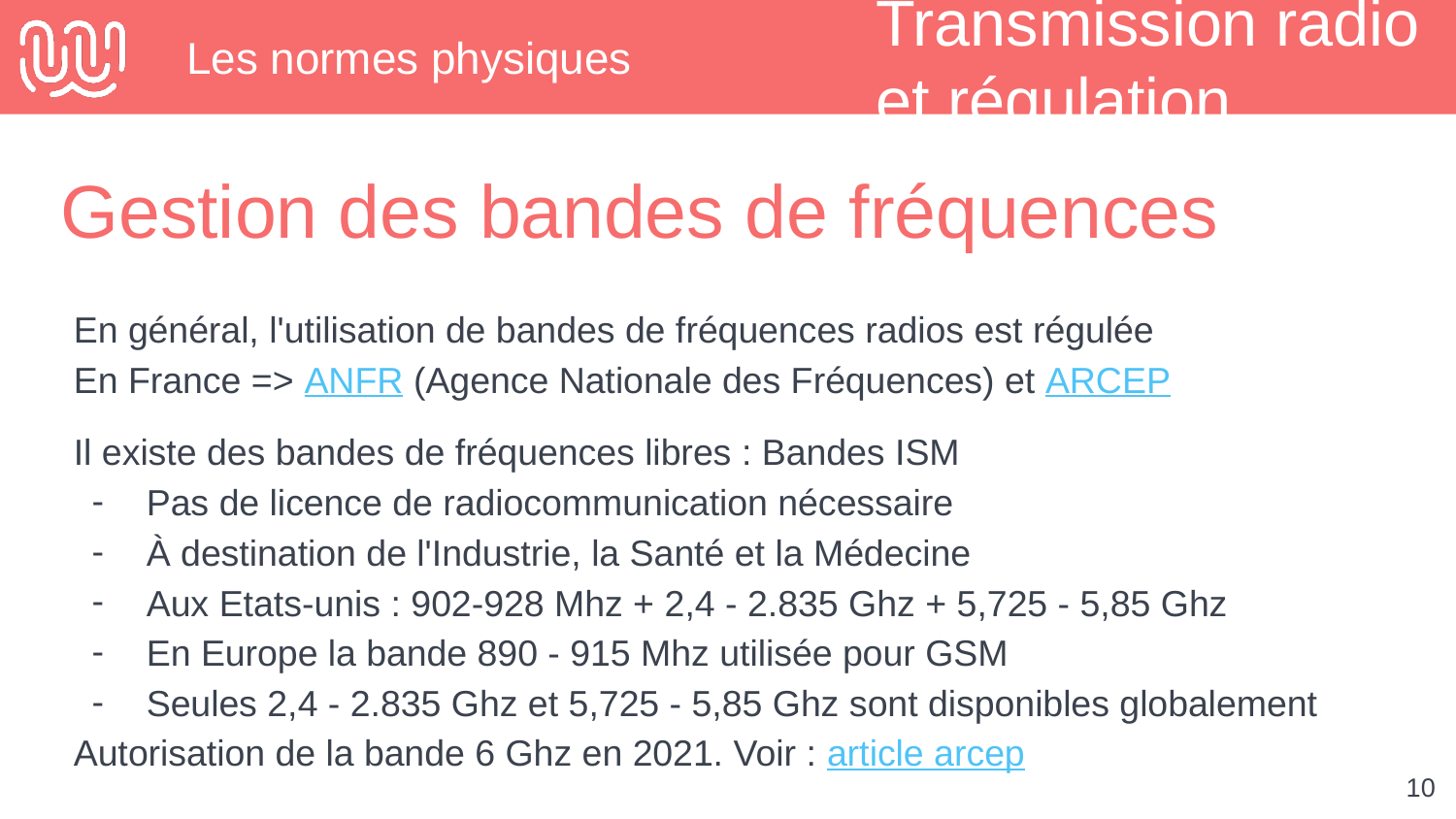

# Les normes physiques
Transmission radio et régulation
Gestion des bandes de fréquences
En général, l'utilisation de bandes de fréquences radios est régulée
En France => ANFR (Agence Nationale des Fréquences) et ARCEP

Il existe des bandes de fréquences libres : Bandes ISM
Pas de licence de radiocommunication nécessaire
À destination de l'Industrie, la Santé et la Médecine
Aux Etats-unis : 902-928 Mhz + 2,4 - 2.835 Ghz + 5,725 - 5,85 Ghz
En Europe la bande 890 - 915 Mhz utilisée pour GSM
Seules 2,4 - 2.835 Ghz et 5,725 - 5,85 Ghz sont disponibles globalement
Autorisation de la bande 6 Ghz en 2021. Voir : article arcep
10